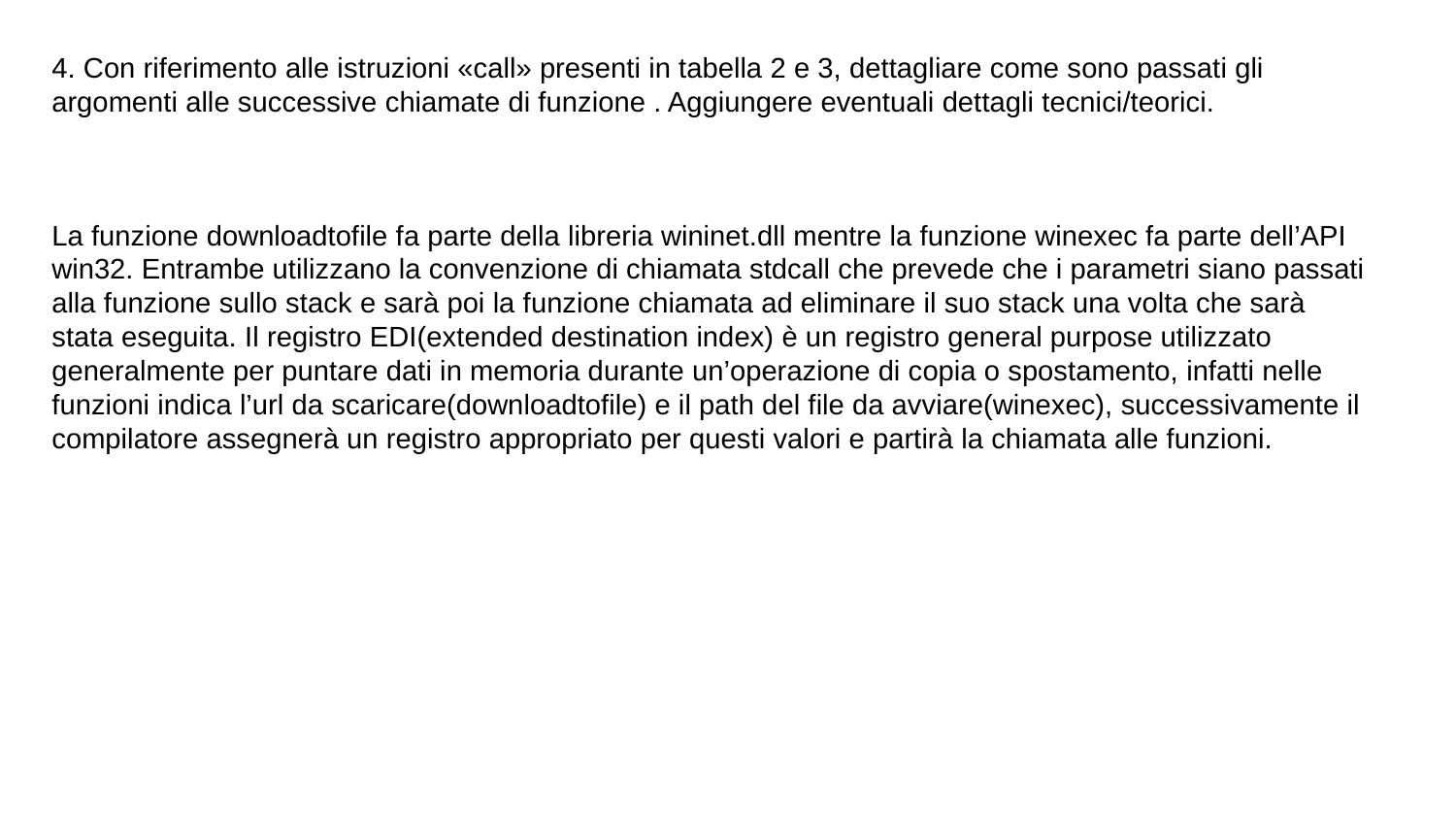

# 4. Con riferimento alle istruzioni «call» presenti in tabella 2 e 3, dettagliare come sono passati gli argomenti alle successive chiamate di funzione . Aggiungere eventuali dettagli tecnici/teorici.

La funzione downloadtofile fa parte della libreria wininet.dll mentre la funzione winexec fa parte dell’API win32. Entrambe utilizzano la convenzione di chiamata stdcall che prevede che i parametri siano passati alla funzione sullo stack e sarà poi la funzione chiamata ad eliminare il suo stack una volta che sarà stata eseguita. Il registro EDI(extended destination index) è un registro general purpose utilizzato generalmente per puntare dati in memoria durante un’operazione di copia o spostamento, infatti nelle funzioni indica l’url da scaricare(downloadtofile) e il path del file da avviare(winexec), successivamente il compilatore assegnerà un registro appropriato per questi valori e partirà la chiamata alle funzioni.